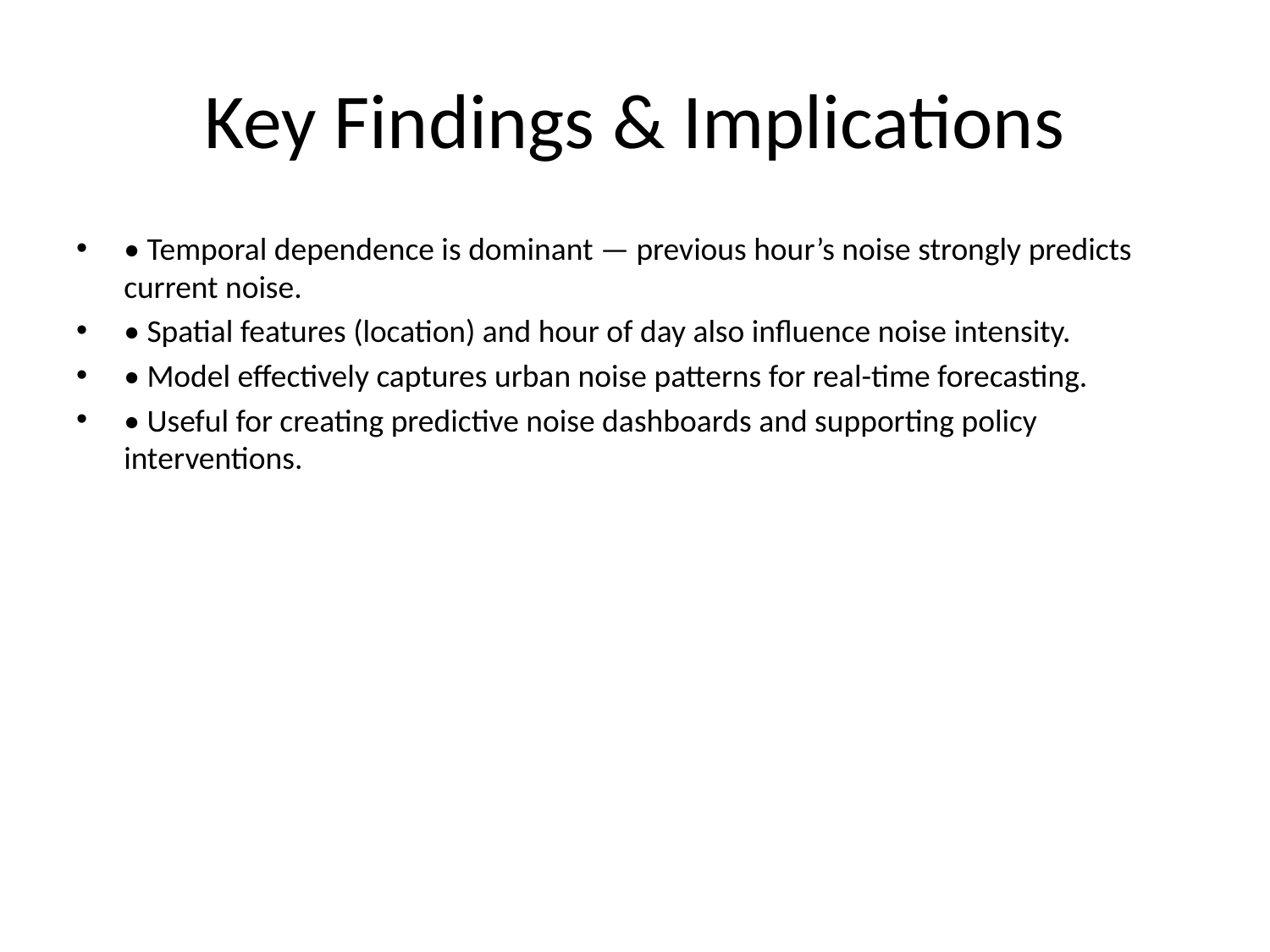

# Key Findings & Implications
• Temporal dependence is dominant — previous hour’s noise strongly predicts current noise.
• Spatial features (location) and hour of day also influence noise intensity.
• Model effectively captures urban noise patterns for real-time forecasting.
• Useful for creating predictive noise dashboards and supporting policy interventions.